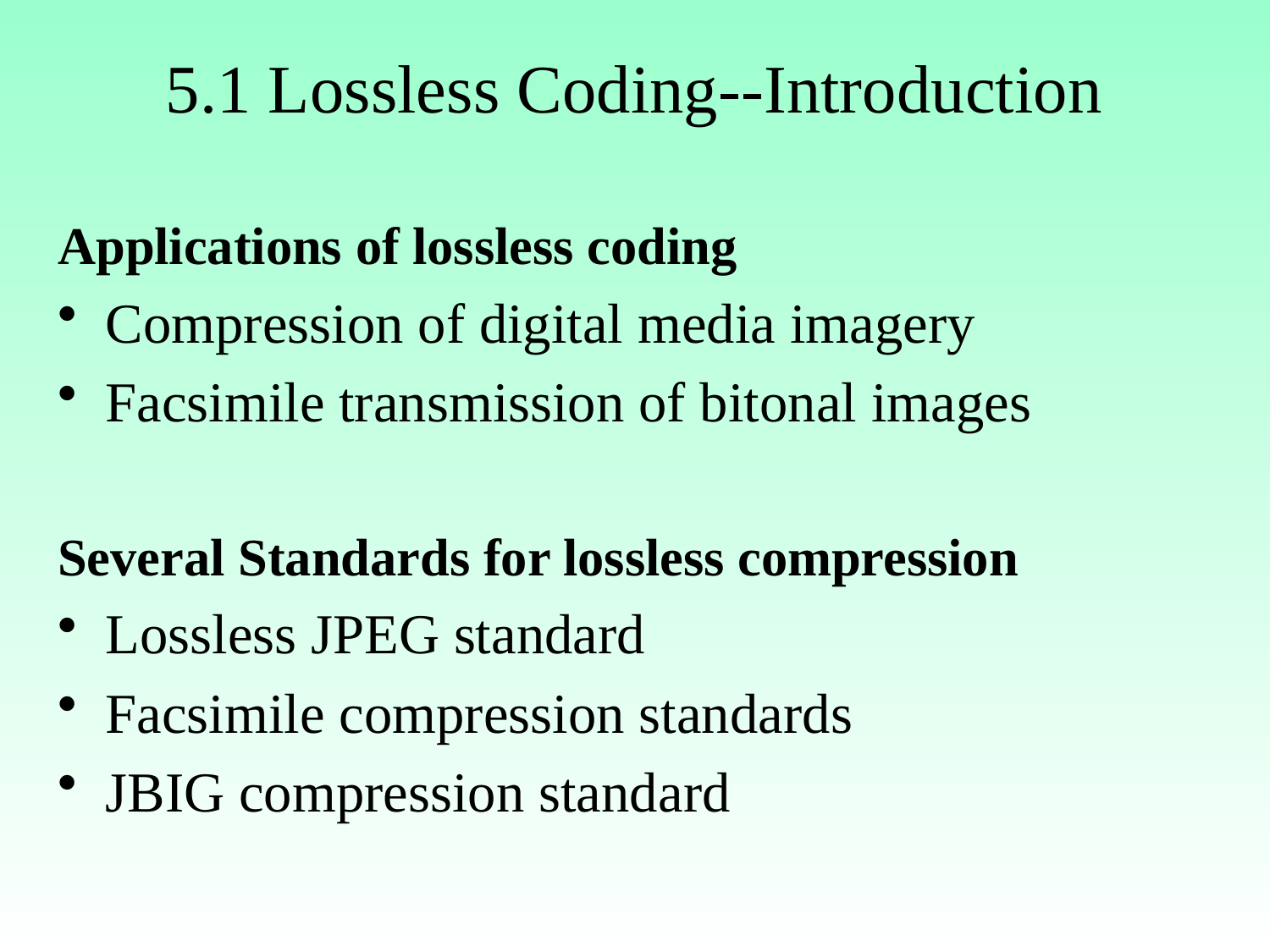

# 5.1 Lossless Coding--Introduction
Applications of lossless coding
Compression of digital media imagery
Facsimile transmission of bitonal images

Several Standards for lossless compression
Lossless JPEG standard
Facsimile compression standards
JBIG compression standard